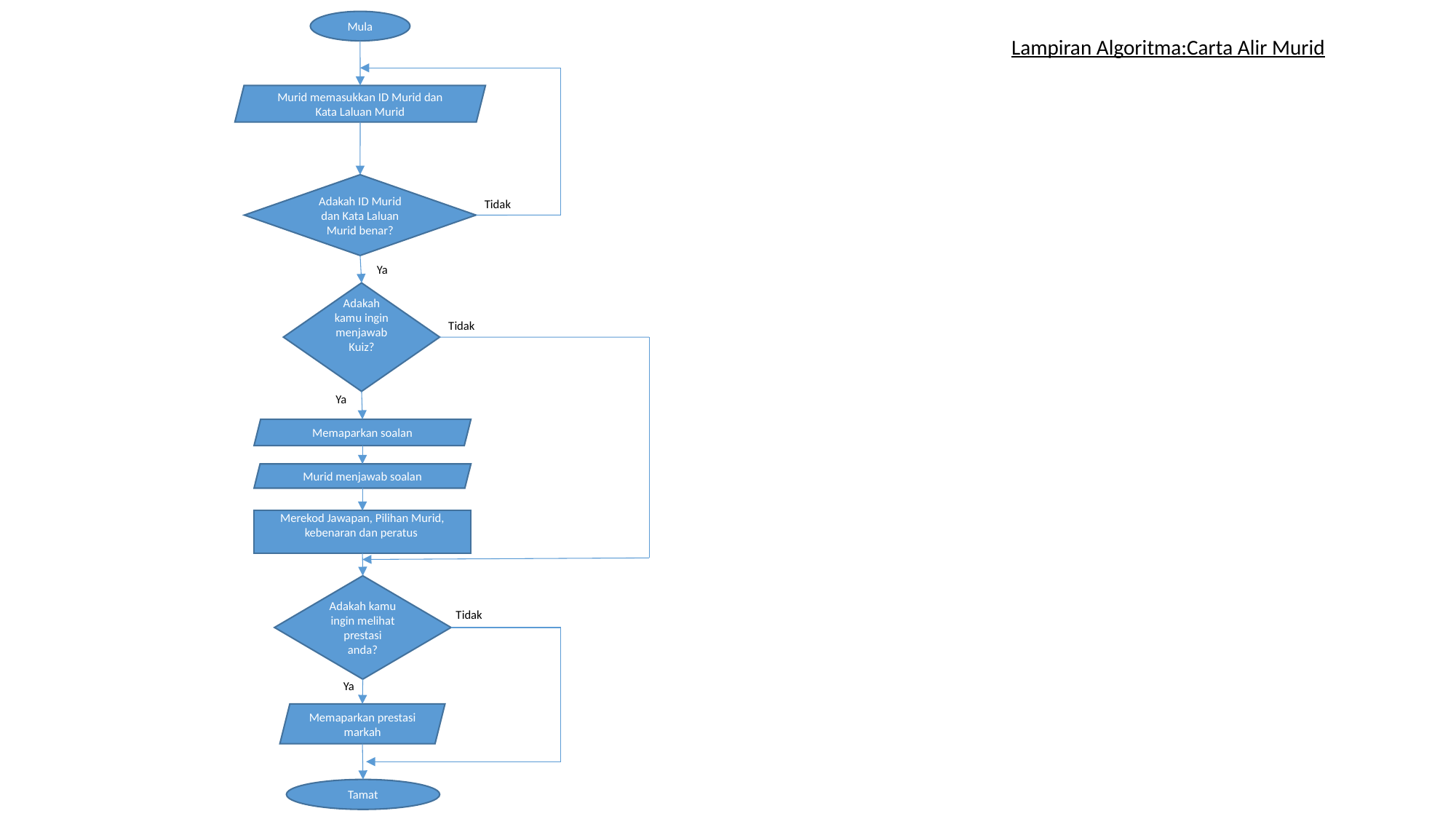

Mula
Lampiran Algoritma:Carta Alir Murid
Murid memasukkan ID Murid dan Kata Laluan Murid
Adakah ID Murid dan Kata Laluan Murid benar?
Tidak
Ya
Adakah kamu ingin menjawab Kuiz?

Tidak
Ya
Memaparkan soalan
Murid menjawab soalan
Merekod Jawapan, Pilihan Murid, kebenaran dan peratus

Adakah kamu ingin melihat prestasi anda?
Tidak
Ya
Memaparkan prestasi markah
Tamat